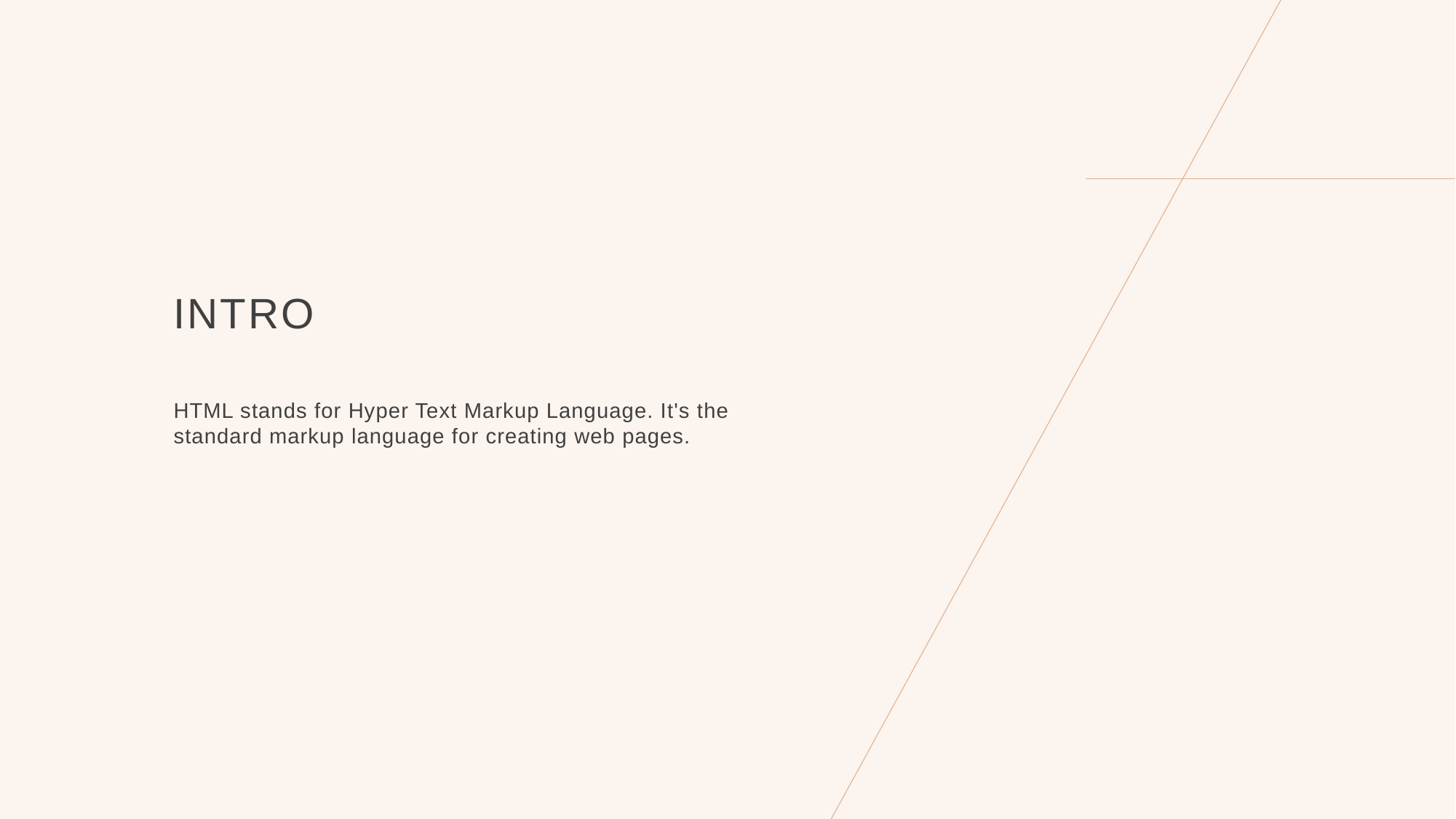

# Intro
HTML stands for Hyper Text Markup Language. It's the standard markup language for creating web pages.